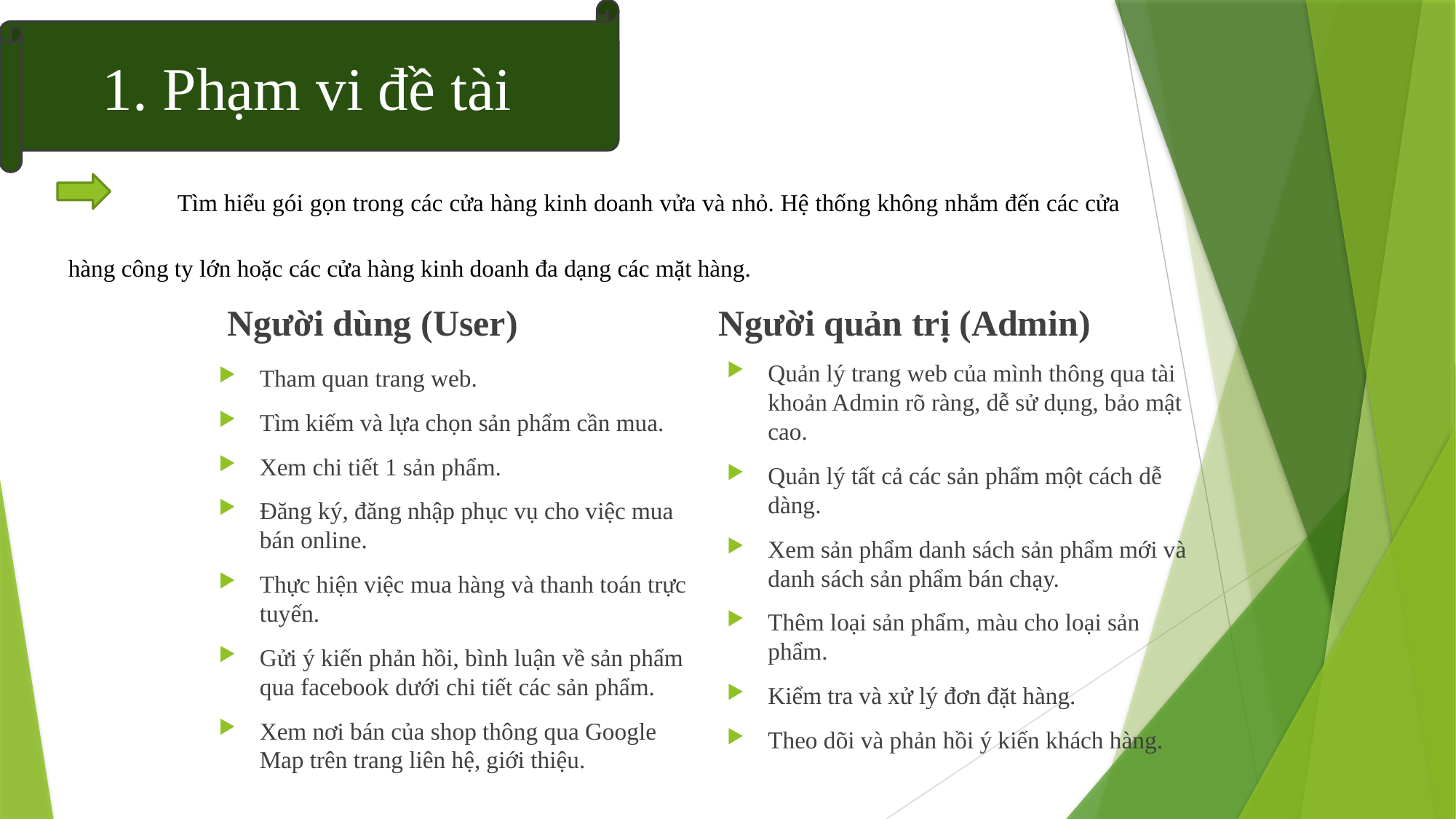

1. Phạm vi đề tài
	Tìm hiểu gói gọn trong các cửa hàng kinh doanh vửa và nhỏ. Hệ thống không nhắm đến các cửa hàng công ty lớn hoặc các cửa hàng kinh doanh đa dạng các mặt hàng.

Người dùng (User)

Người quản trị (Admin)

Quản lý trang web của mình thông qua tài khoản Admin rõ ràng, dễ sử dụng, bảo mật cao.
Quản lý tất cả các sản phẩm một cách dễ dàng.
Xem sản phẩm danh sách sản phẩm mới và danh sách sản phẩm bán chạy.
Thêm loại sản phẩm, màu cho loại sản phẩm.
Kiểm tra và xử lý đơn đặt hàng.
Theo dõi và phản hồi ý kiến khách hàng.
Tham quan trang web.
Tìm kiếm và lựa chọn sản phẩm cần mua.
Xem chi tiết 1 sản phẩm.
Đăng ký, đăng nhập phục vụ cho việc mua bán online.
Thực hiện việc mua hàng và thanh toán trực tuyến.
Gửi ý kiến phản hồi, bình luận về sản phẩm qua facebook dưới chi tiết các sản phẩm.
Xem nơi bán của shop thông qua Google Map trên trang liên hệ, giới thiệu.